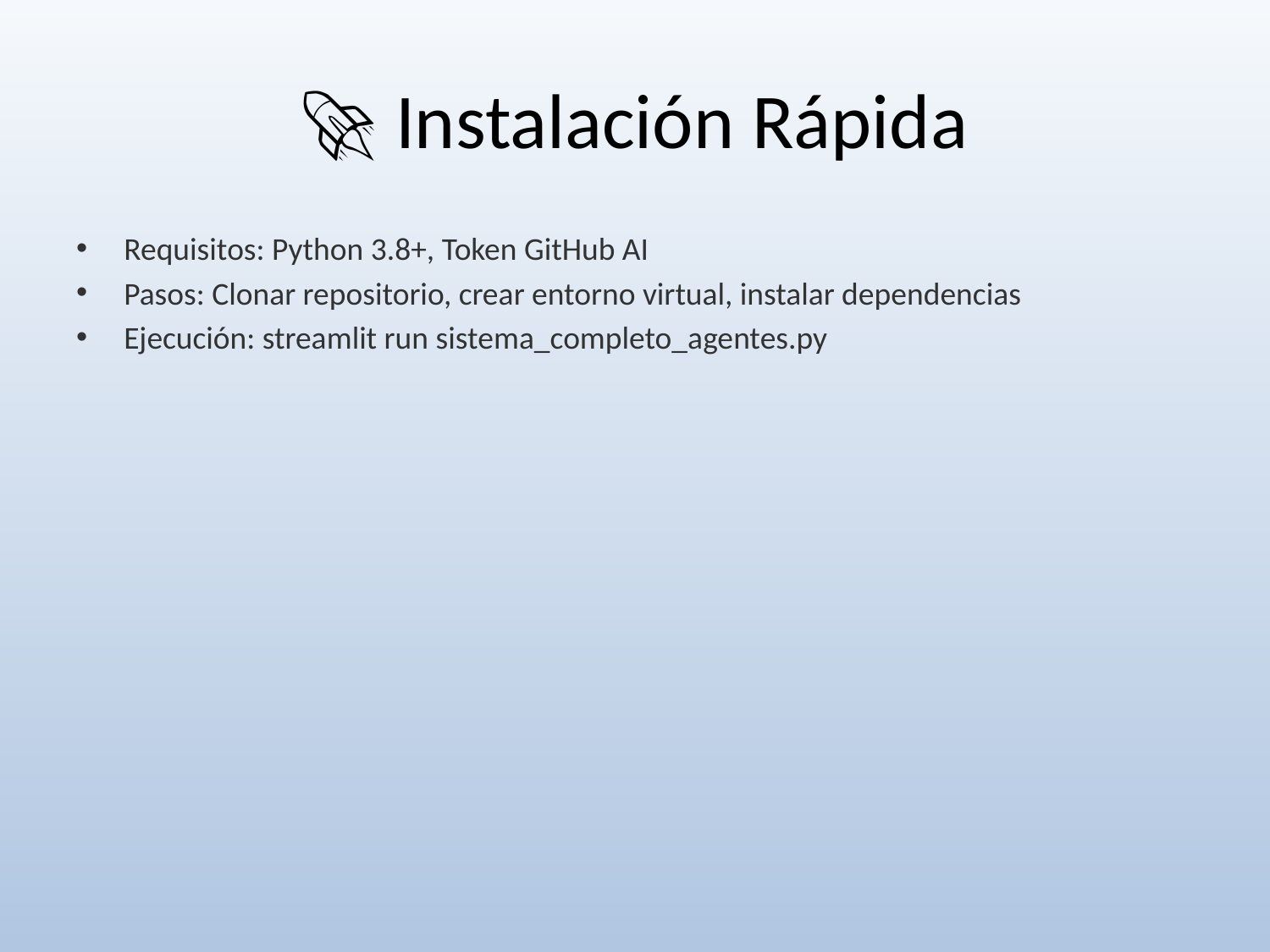

# 🚀 Instalación Rápida
Requisitos: Python 3.8+, Token GitHub AI
Pasos: Clonar repositorio, crear entorno virtual, instalar dependencias
Ejecución: streamlit run sistema_completo_agentes.py